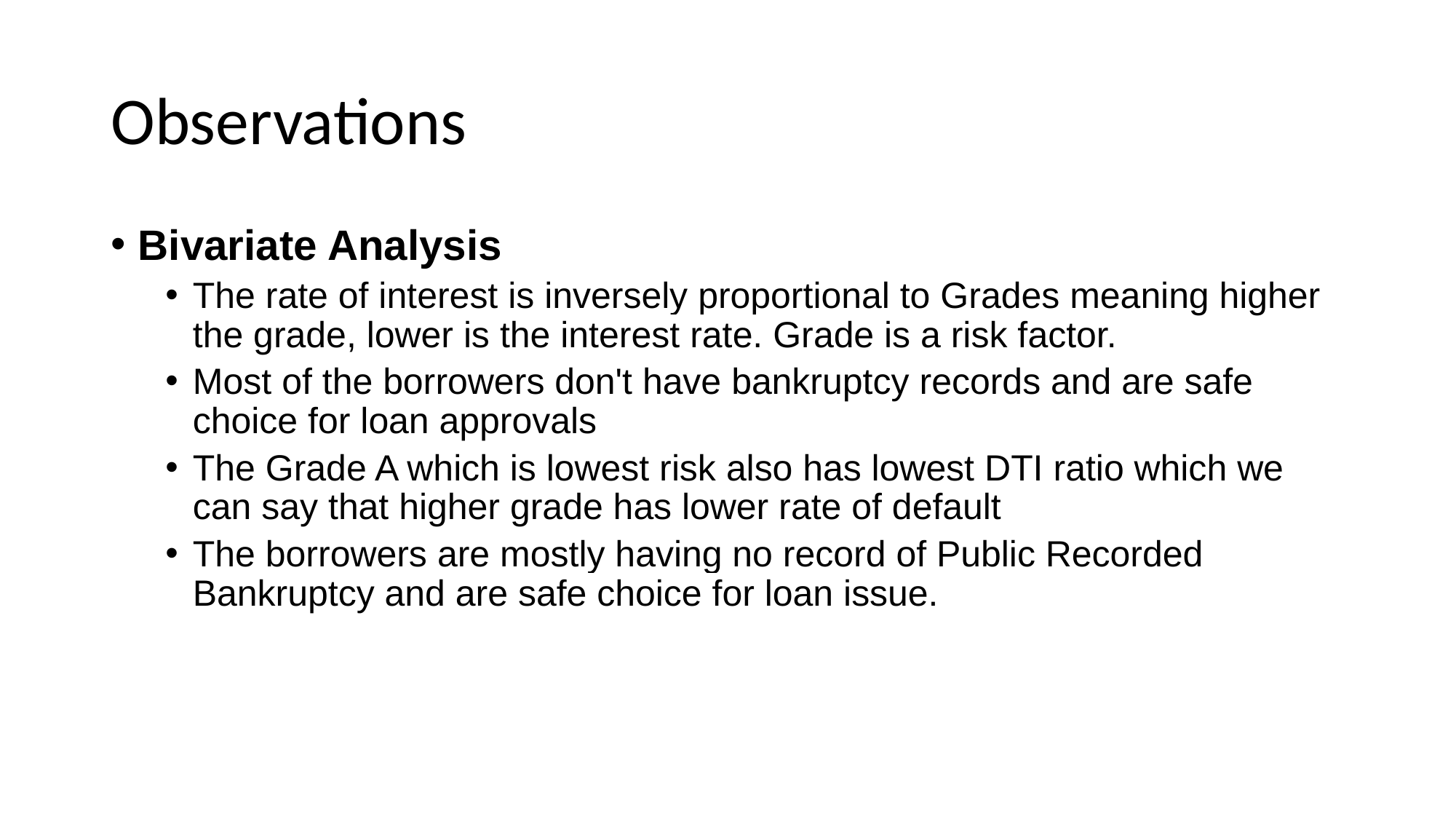

# Observations
Bivariate Analysis
The rate of interest is inversely proportional to Grades meaning higher the grade, lower is the interest rate. Grade is a risk factor.
Most of the borrowers don't have bankruptcy records and are safe choice for loan approvals
The Grade A which is lowest risk also has lowest DTI ratio which we can say that higher grade has lower rate of default
The borrowers are mostly having no record of Public Recorded Bankruptcy and are safe choice for loan issue.